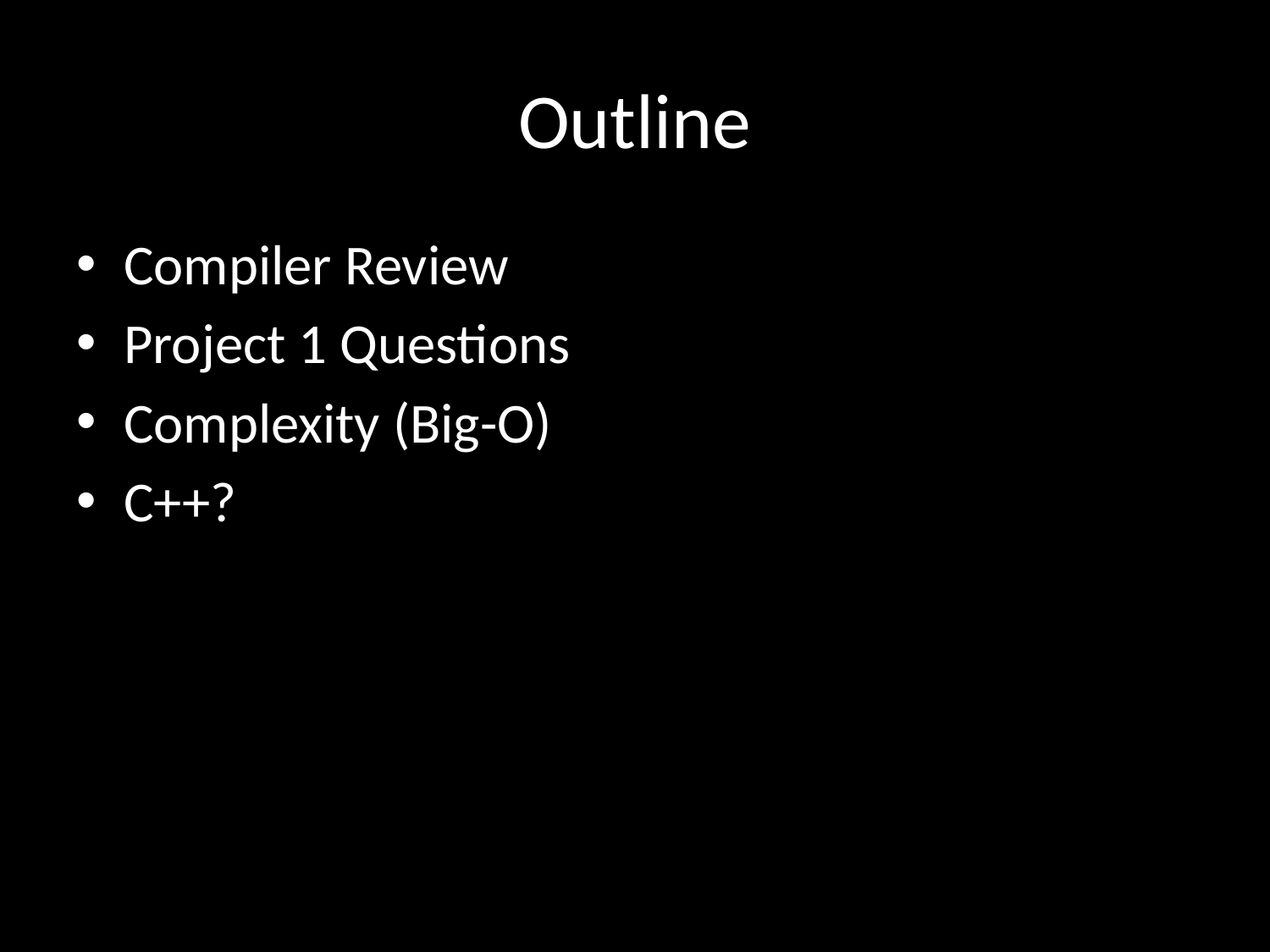

# Outline
Compiler Review
Project 1 Questions
Complexity (Big-O)
C++?